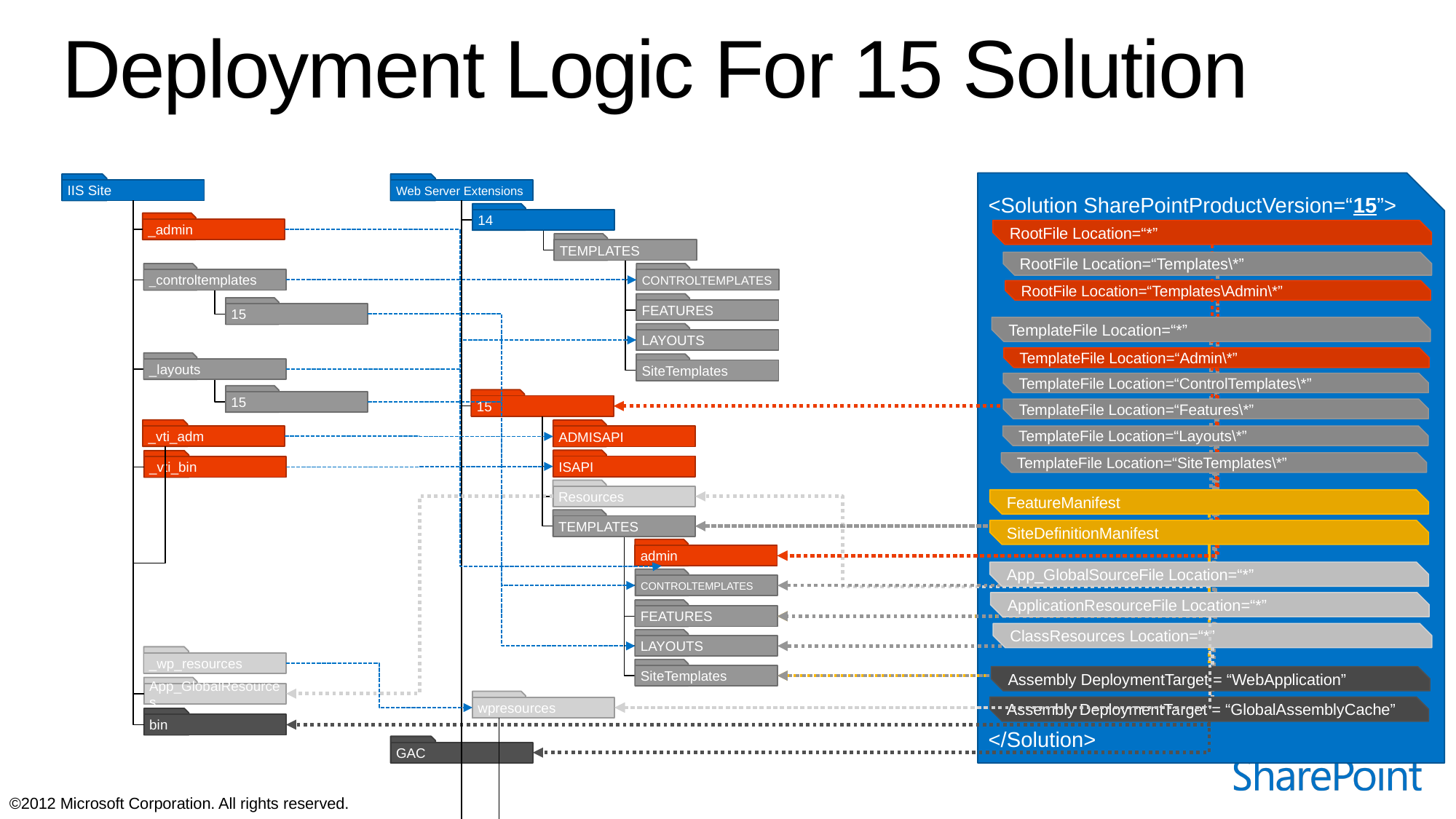

# Deployment Logic For 15 Solution
<Solution SharePointProductVersion=“15”>

</Solution>

IIS Site

Web Server Extensions

14

_admin
RootFile Location=“*”

TEMPLATES
RootFile Location=“Templates\*”

CONTROLTEMPLATES

_controltemplates
RootFile Location=“Templates\Admin\*”

FEATURES

15
TemplateFile Location=“*”

LAYOUTS
TemplateFile Location=“Admin\*”

_layouts

SiteTemplates
TemplateFile Location=“ControlTemplates\*”

15

15
TemplateFile Location=“Features\*”

_vti_adm

ADMISAPI
TemplateFile Location=“Layouts\*”

ISAPI

_vti_bin
TemplateFile Location=“SiteTemplates\*”

Resources
FeatureManifest

TEMPLATES
SiteDefinitionManifest

admin
App_GlobalSourceFile Location=“*”

CONTROLTEMPLATES
ApplicationResourceFile Location=“*”

FEATURES
ClassResources Location=“*”

LAYOUTS

_wp_resources

SiteTemplates
Assembly DeploymentTarget = “WebApplication”

App_GlobalResources

wpresources
Assembly DeploymentTarget = “GlobalAssemblyCache”

bin

GAC